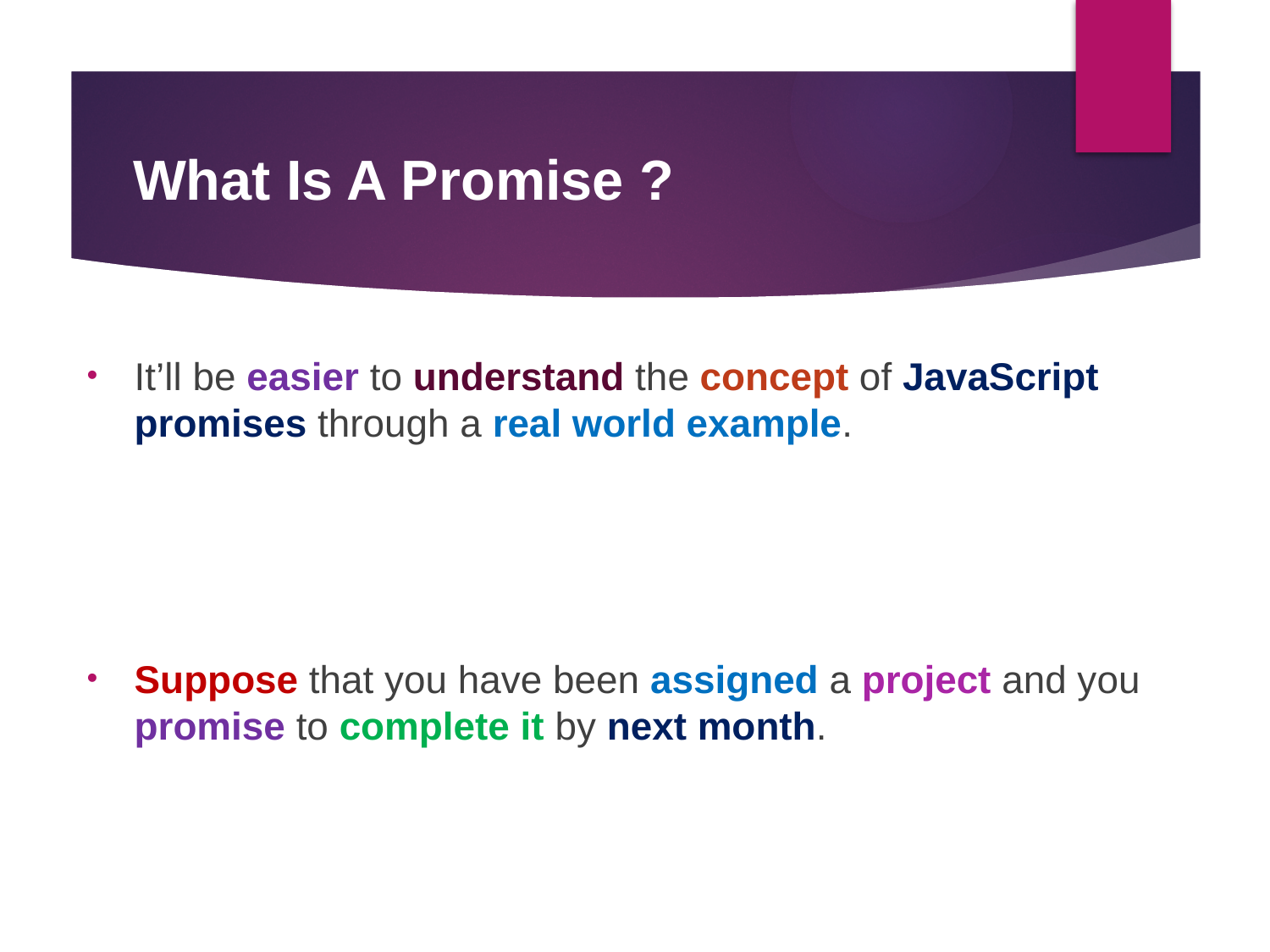

#
What Is A Promise ?
It’ll be easier to understand the concept of JavaScript promises through a real world example.

Suppose that you have been assigned a project and you  promise to complete it by next month.